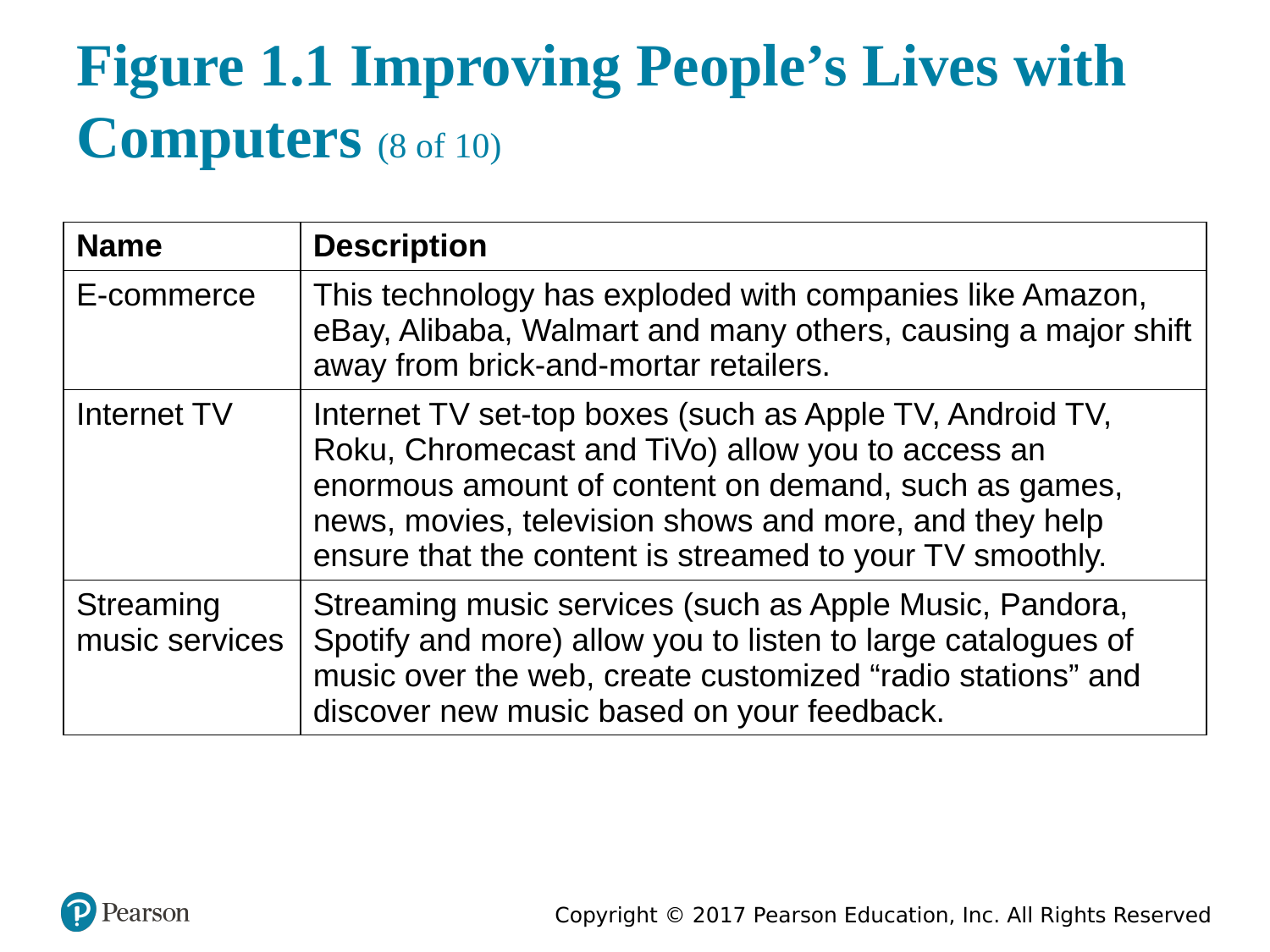

# Figure 1.1 Improving People’s Lives with Computers (8 of 10)
| Name | Description |
| --- | --- |
| E-commerce | This technology has exploded with companies like Amazon, eBay, Alibaba, Walmart and many others, causing a major shift away from brick-and-mortar retailers. |
| Internet T V | Internet T V set-top boxes (such as Apple T V, Android T V, Roku, Chromecast and TiVo) allow you to access an enormous amount of content on demand, such as games, news, movies, television shows and more, and they help ensure that the content is streamed to your T V smoothly. |
| Streaming music services | Streaming music services (such as Apple Music, Pandora, Spotify and more) allow you to listen to large catalogues of music over the web, create customized “radio stations” and discover new music based on your feedback. |